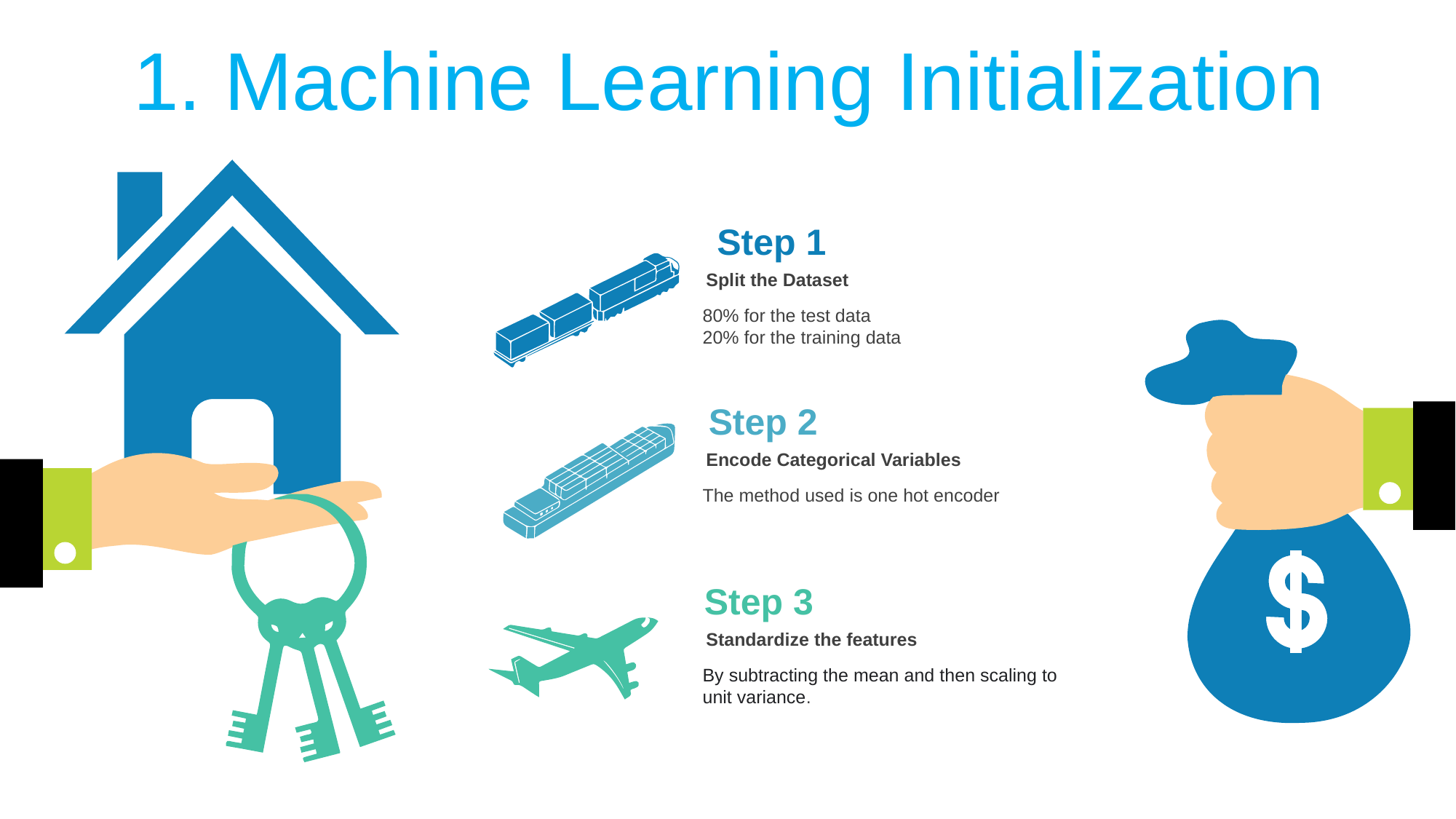

1. Machine Learning Initialization

Step 1

Split the Dataset
80% for the test data
20% for the training data

Step 2

Encode Categorical Variables
The method used is one hot encoder
Step 3

Standardize the features
By subtracting the mean and then scaling to unit variance.